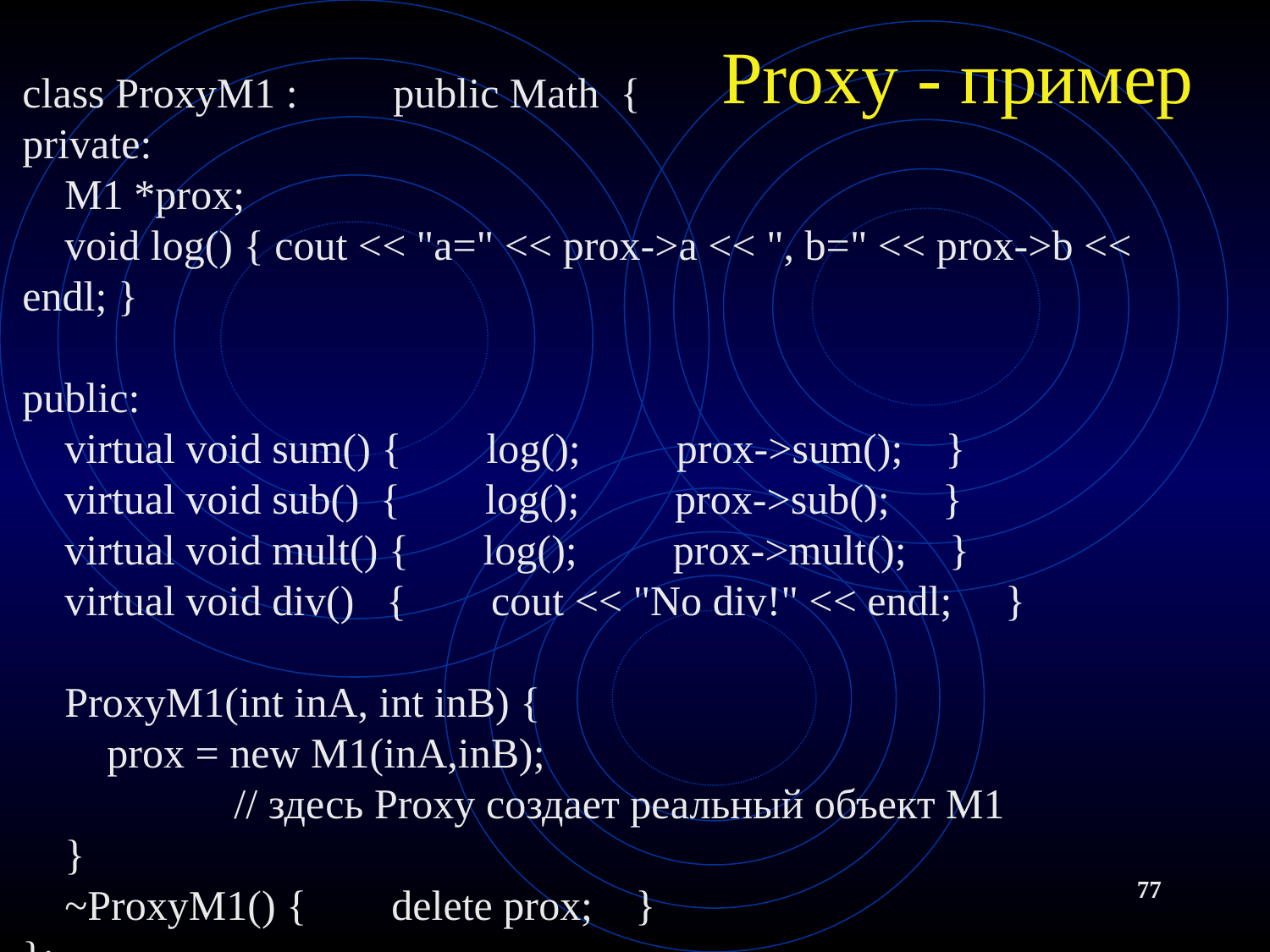

# Proxy - пример
class ProxyM1 :         public Math  {
private:
    M1 *prox;
    void log() { cout << "a=" << prox->a << ", b=" << prox->b << endl; }

public:
    virtual void sum() {        log();         prox->sum();    }
    virtual void sub()  {        log();         prox->sub();     }
    virtual void mult() {       log();         prox->mult();    }
    virtual void div()   {        cout << "No div!" << endl;     }

    ProxyM1(int inA, int inB) {
        prox = new M1(inA,inB);
                    // здесь Proxy создает реальный объект М1
    }
    ~ProxyM1() {        delete prox;    }
};

77